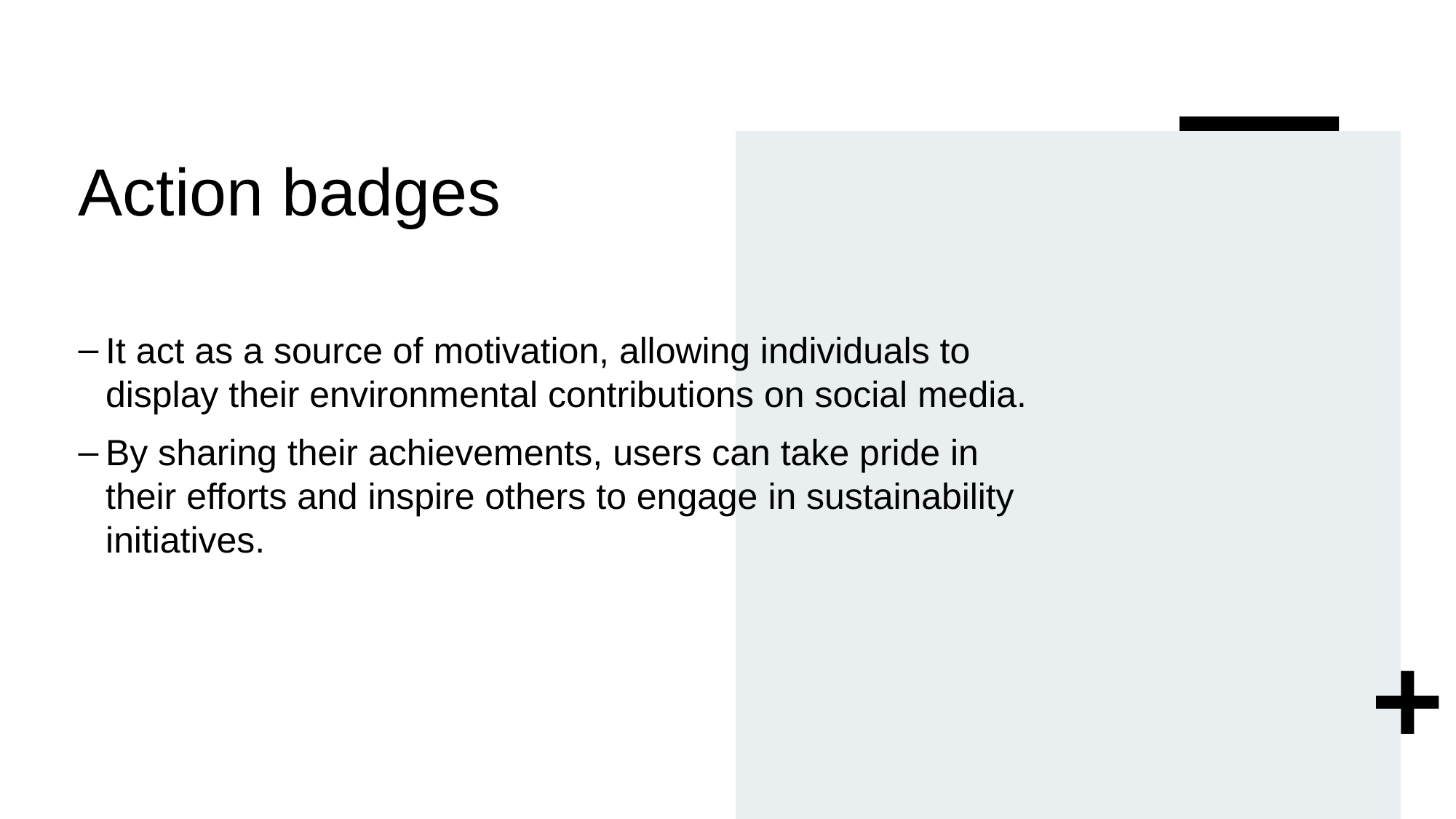

# Action badges
It act as a source of motivation, allowing individuals to display their environmental contributions on social media.
By sharing their achievements, users can take pride in their efforts and inspire others to engage in sustainability initiatives.